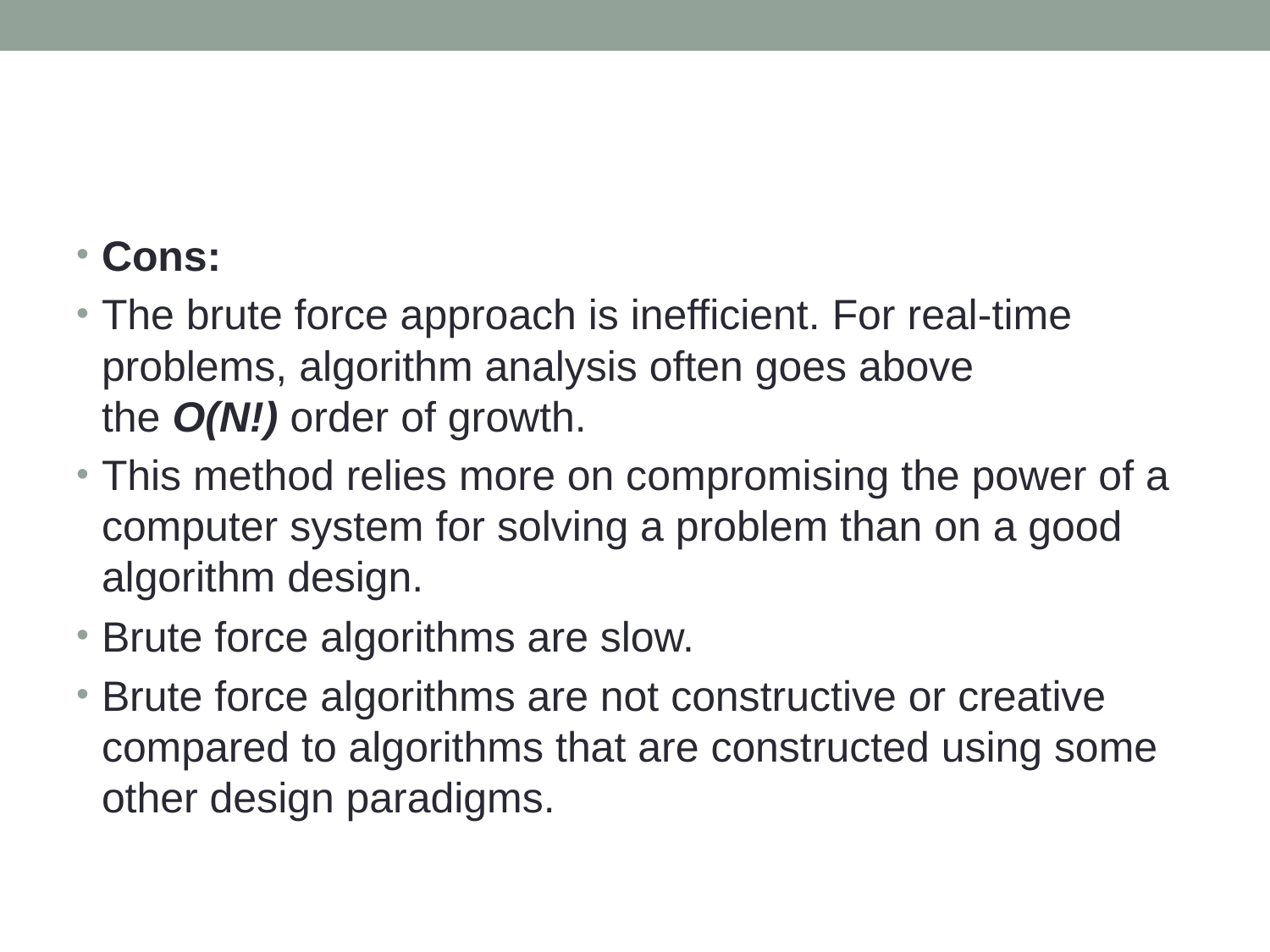

#
Cons:
The brute force approach is inefficient. For real-time problems, algorithm analysis often goes above the O(N!) order of growth.
This method relies more on compromising the power of a computer system for solving a problem than on a good algorithm design.
Brute force algorithms are slow.
Brute force algorithms are not constructive or creative compared to algorithms that are constructed using some other design paradigms.